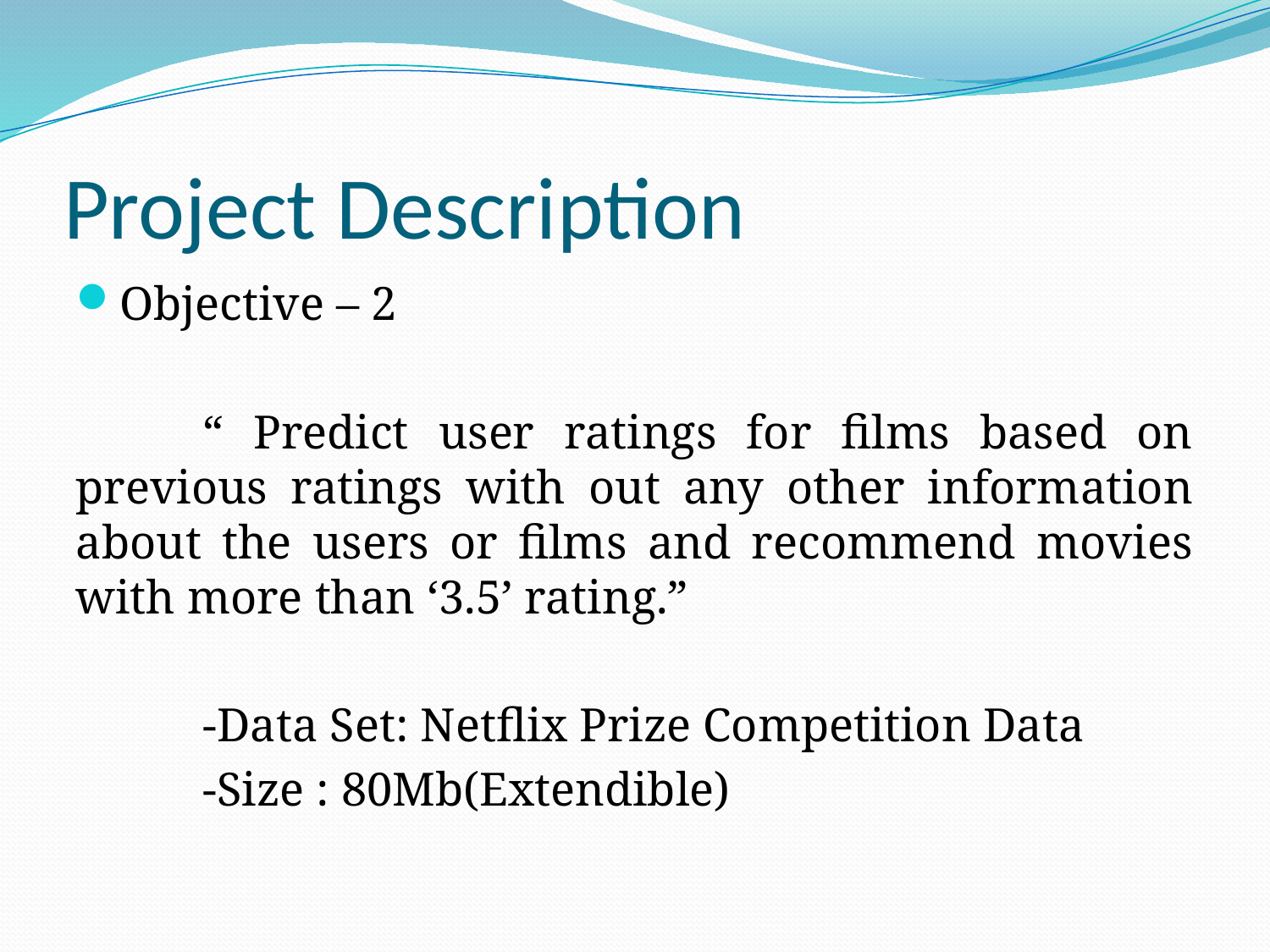

# Project Description
Objective – 2

	“ Predict user ratings for films based on previous ratings with out any other information about the users or films and recommend movies with more than ‘3.5’ rating.”

	-Data Set: Netflix Prize Competition Data
	-Size : 80Mb(Extendible)